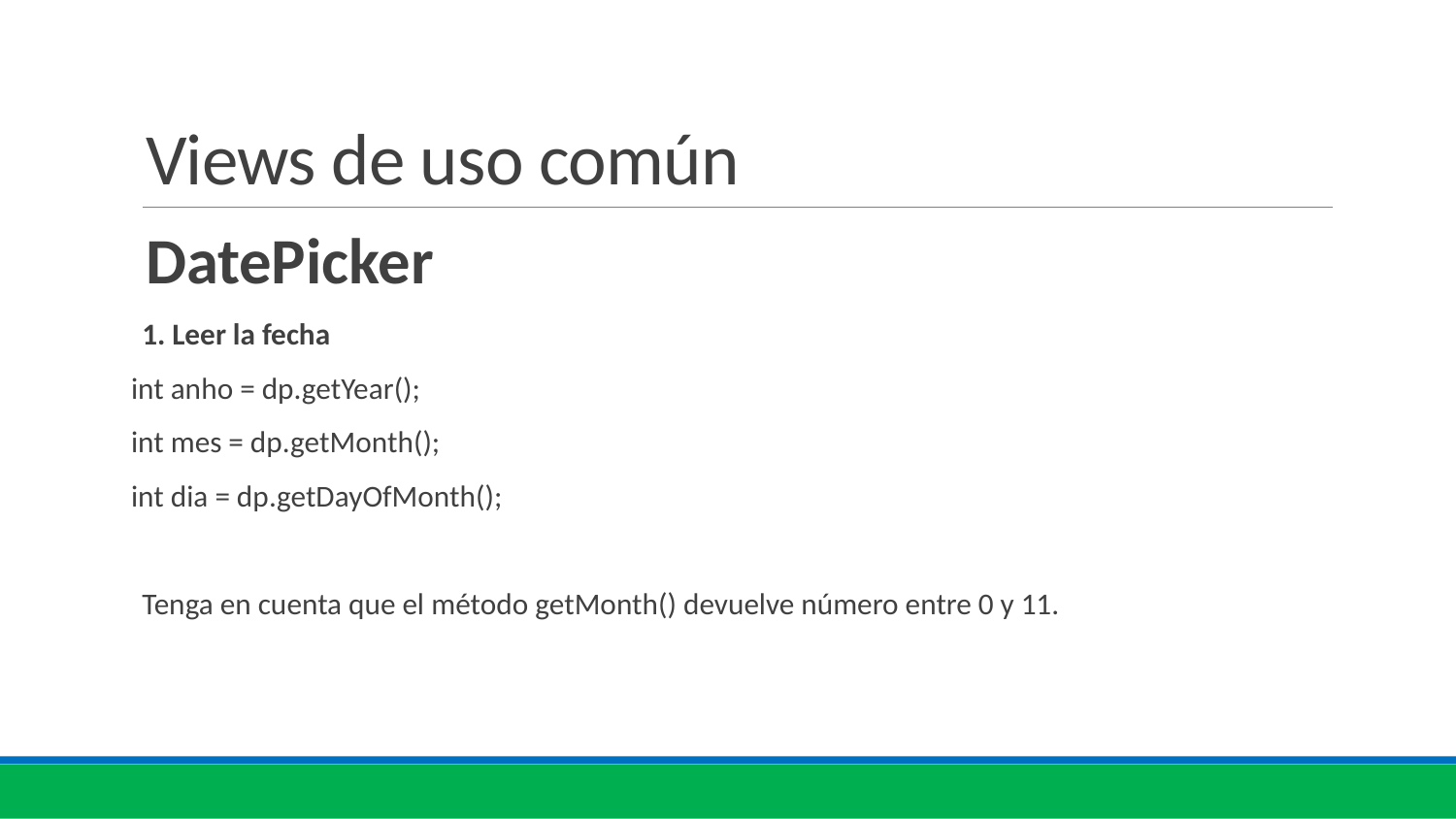

# Views de uso común
DatePicker
1. Leer la fecha
int anho = dp.getYear();
int mes = dp.getMonth();
int dia = dp.getDayOfMonth();

Tenga en cuenta que el método getMonth() devuelve número entre 0 y 11.